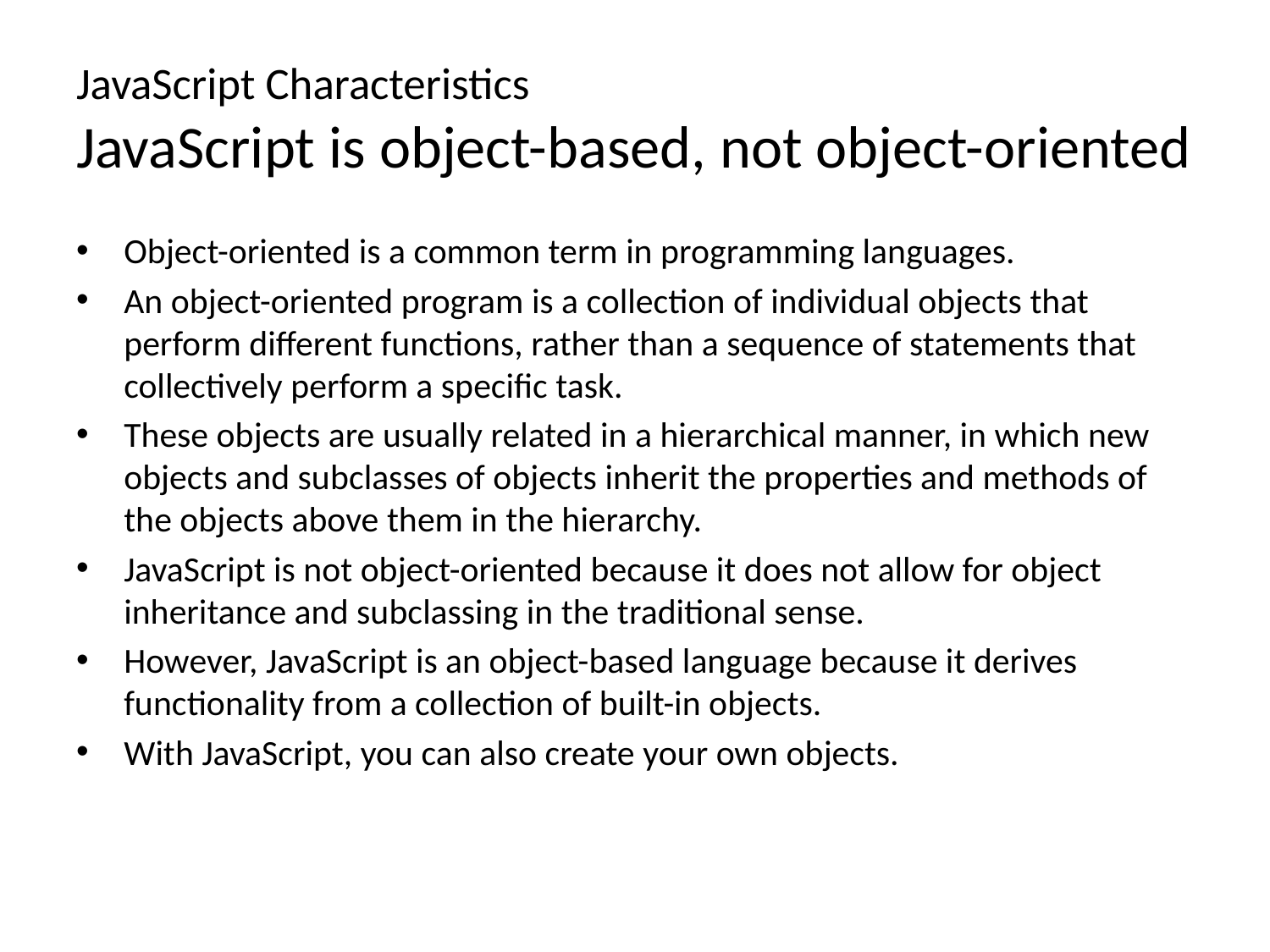

# JavaScript Characteristics JavaScript is object-based, not object-oriented
Object-oriented is a common term in programming languages.
An object-oriented program is a collection of individual objects that perform different functions, rather than a sequence of statements that collectively perform a specific task.
These objects are usually related in a hierarchical manner, in which new objects and subclasses of objects inherit the properties and methods of the objects above them in the hierarchy.
JavaScript is not object-oriented because it does not allow for object inheritance and subclassing in the traditional sense.
However, JavaScript is an object-based language because it derives functionality from a collection of built-in objects.
With JavaScript, you can also create your own objects.